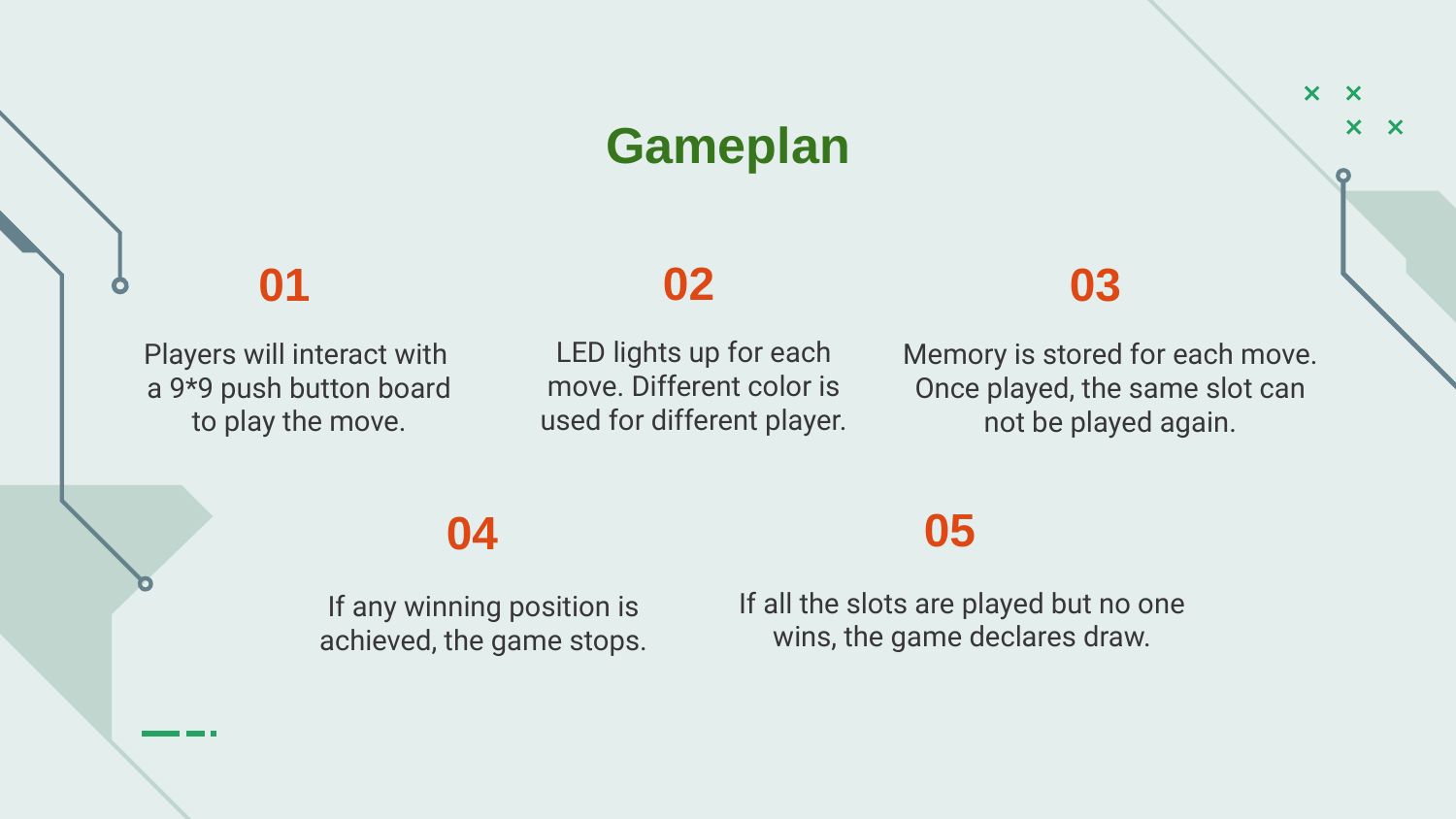

Gameplan
02
03
# 01
Memory is stored for each move. Once played, the same slot can not be played again.
LED lights up for each move. Different color is used for different player.
Players will interact with
a 9*9 push button board to play the move.
05
04
If all the slots are played but no one wins, the game declares draw.

If any winning position is achieved, the game stops.